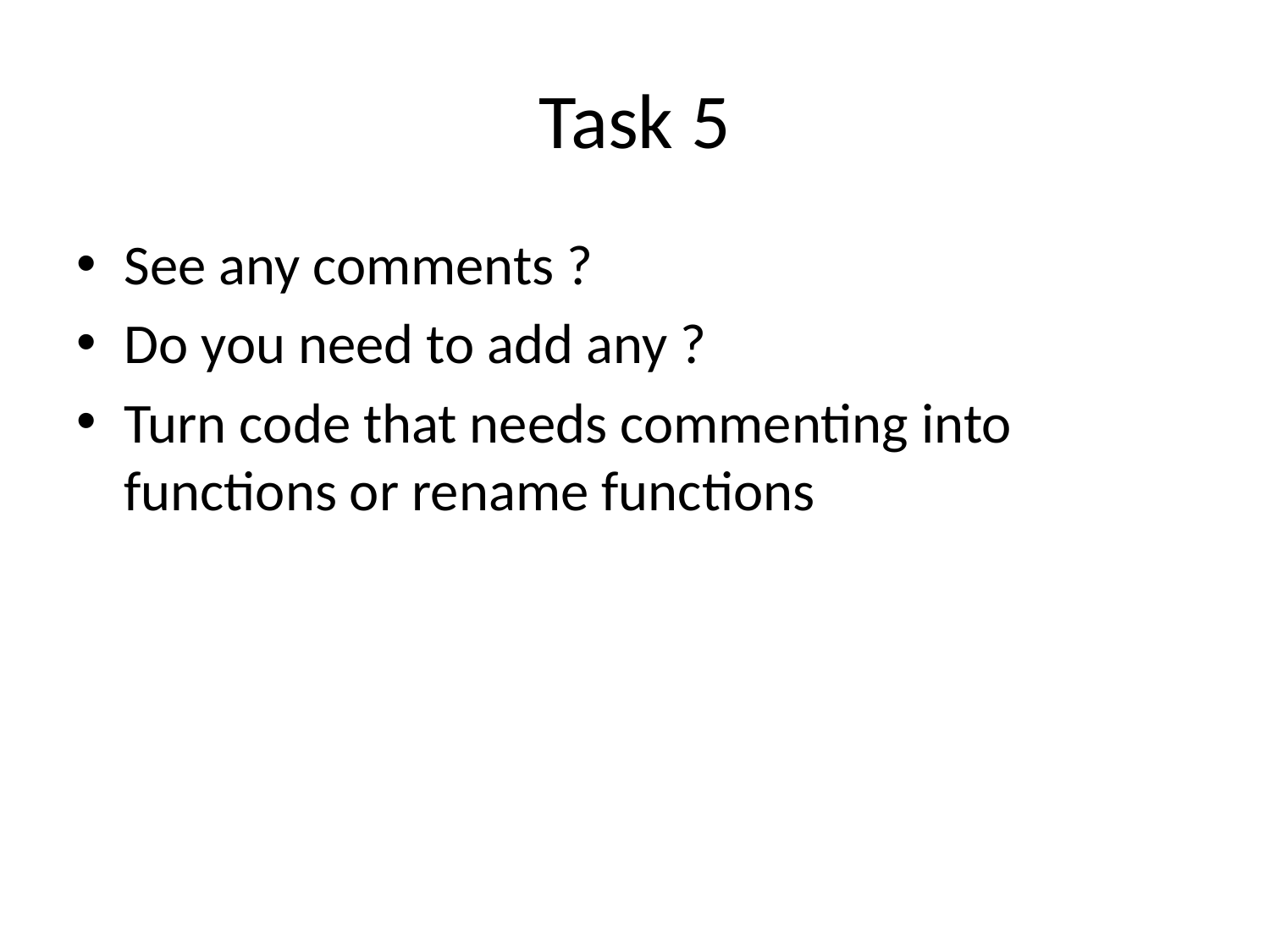

# Task 5
See any comments ?
Do you need to add any ?
Turn code that needs commenting into functions or rename functions